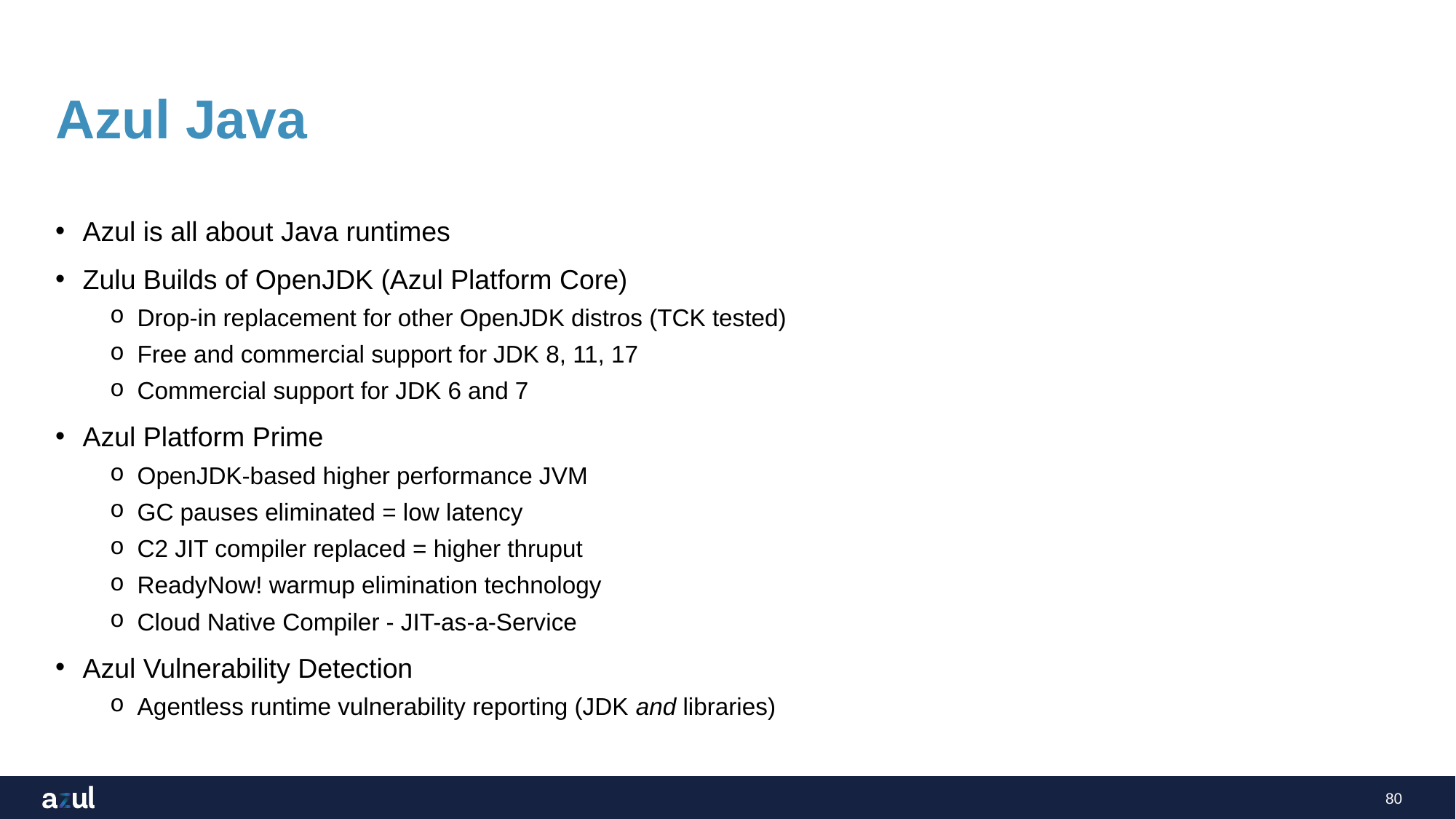

# Azul Java
Azul is all about Java runtimes
Zulu Builds of OpenJDK (Azul Platform Core)
Drop-in replacement for other OpenJDK distros (TCK tested)
Free and commercial support for JDK 8, 11, 17
Commercial support for JDK 6 and 7
Azul Platform Prime
OpenJDK-based higher performance JVM
GC pauses eliminated = low latency
C2 JIT compiler replaced = higher thruput
ReadyNow! warmup elimination technology
Cloud Native Compiler - JIT-as-a-Service
Azul Vulnerability Detection
Agentless runtime vulnerability reporting (JDK and libraries)